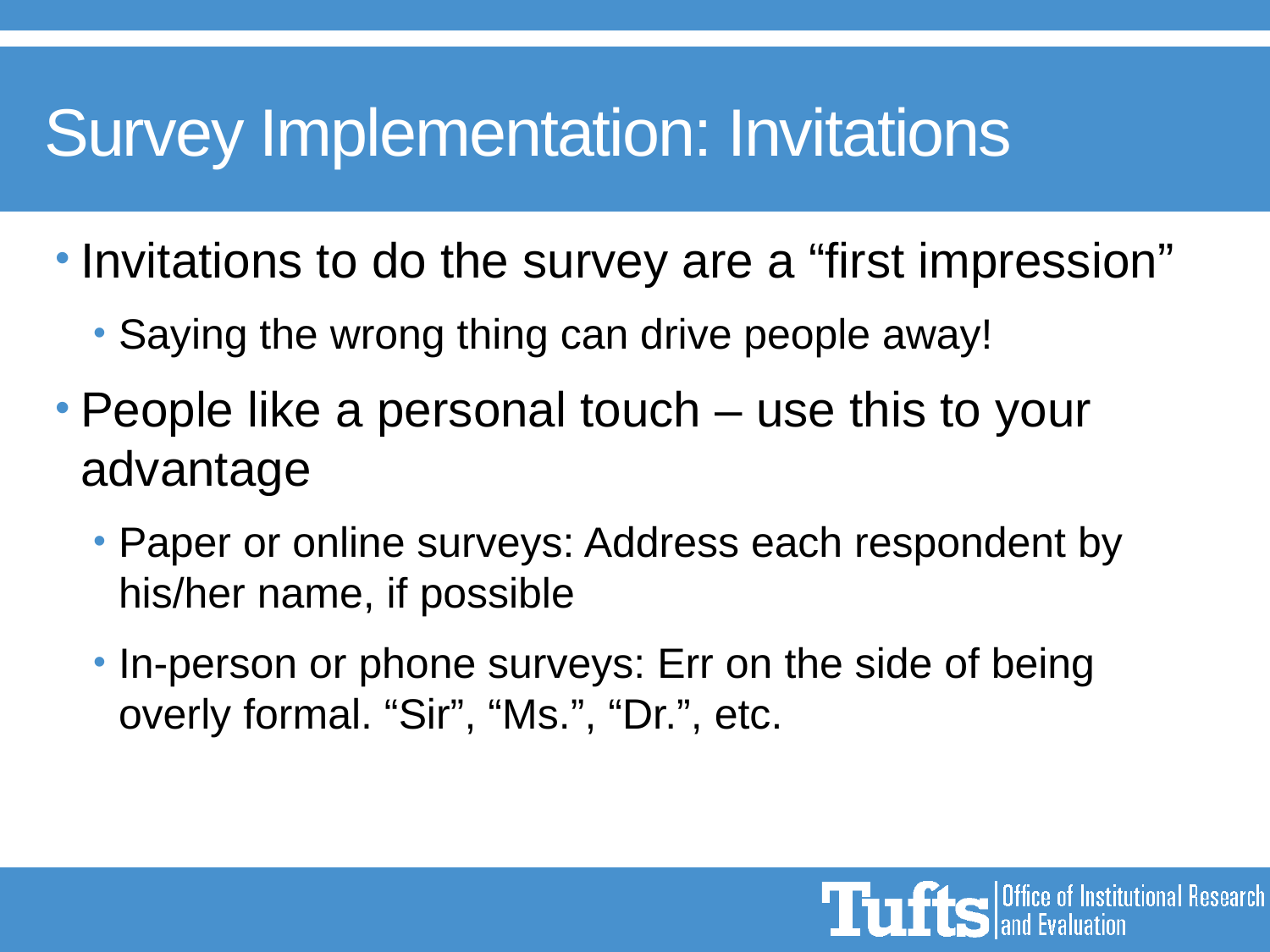

# Survey Implementation: Invitations
Invitations to do the survey are a “first impression”
Saying the wrong thing can drive people away!
People like a personal touch – use this to your advantage
Paper or online surveys: Address each respondent by his/her name, if possible
In-person or phone surveys: Err on the side of being overly formal. “Sir”, “Ms.”, “Dr.”, etc.